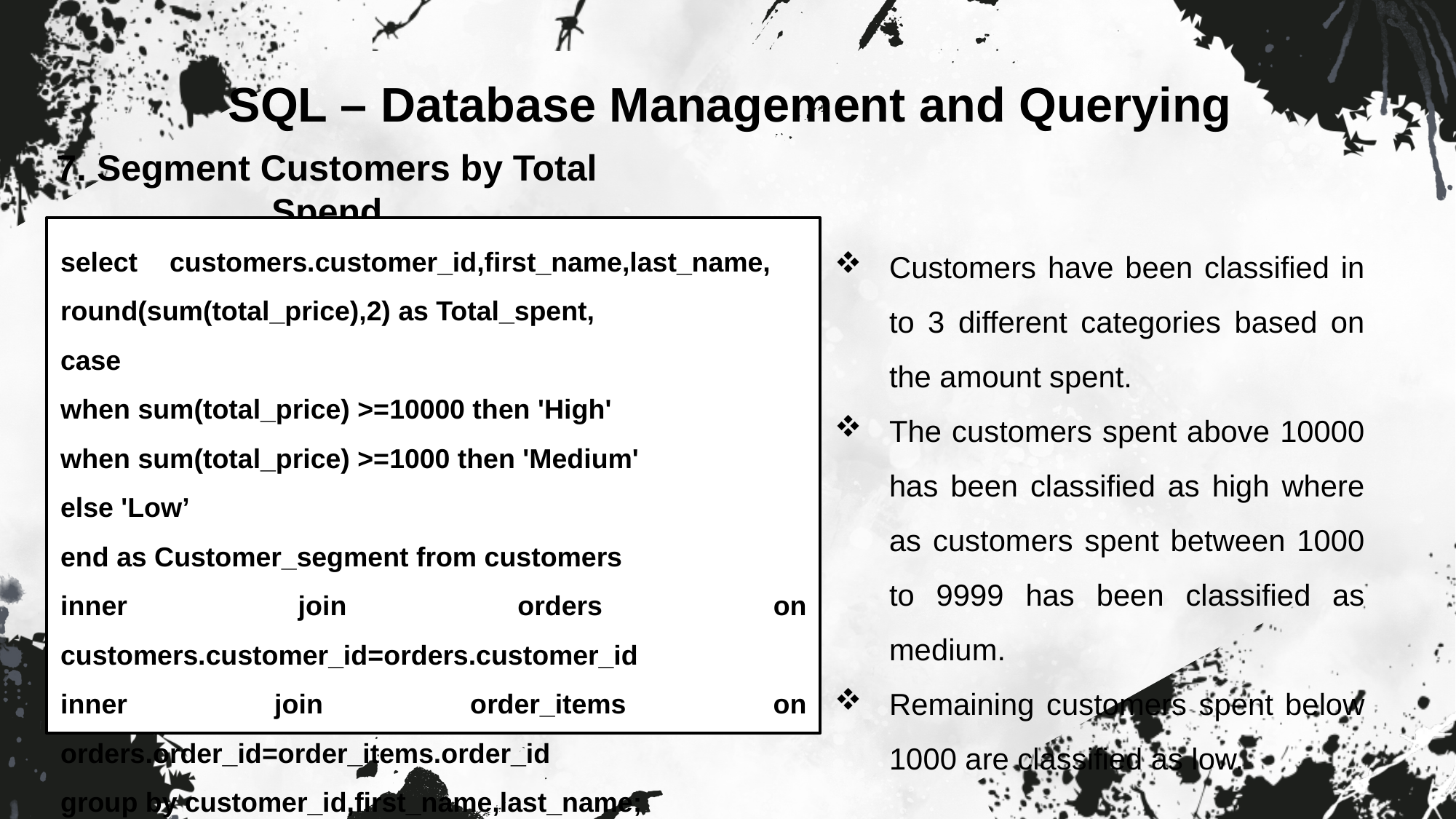

SQL – Database Management and Querying
7. Segment Customers by Total Spend

select	customers.customer_id,first_name,last_name,    round(sum(total_price),2) as Total_spent,
case
when sum(total_price) >=10000 then 'High'
when sum(total_price) >=1000 then 'Medium'
else 'Low’
end as Customer_segment from customers
inner join orders on customers.customer_id=orders.customer_id
inner join order_items on orders.order_id=order_items.order_id
group by customer_id,first_name,last_name;
Customers have been classified in to 3 different categories based on the amount spent.
The customers spent above 10000 has been classified as high where as customers spent between 1000 to 9999 has been classified as medium.
Remaining customers spent below 1000 are classified as low.